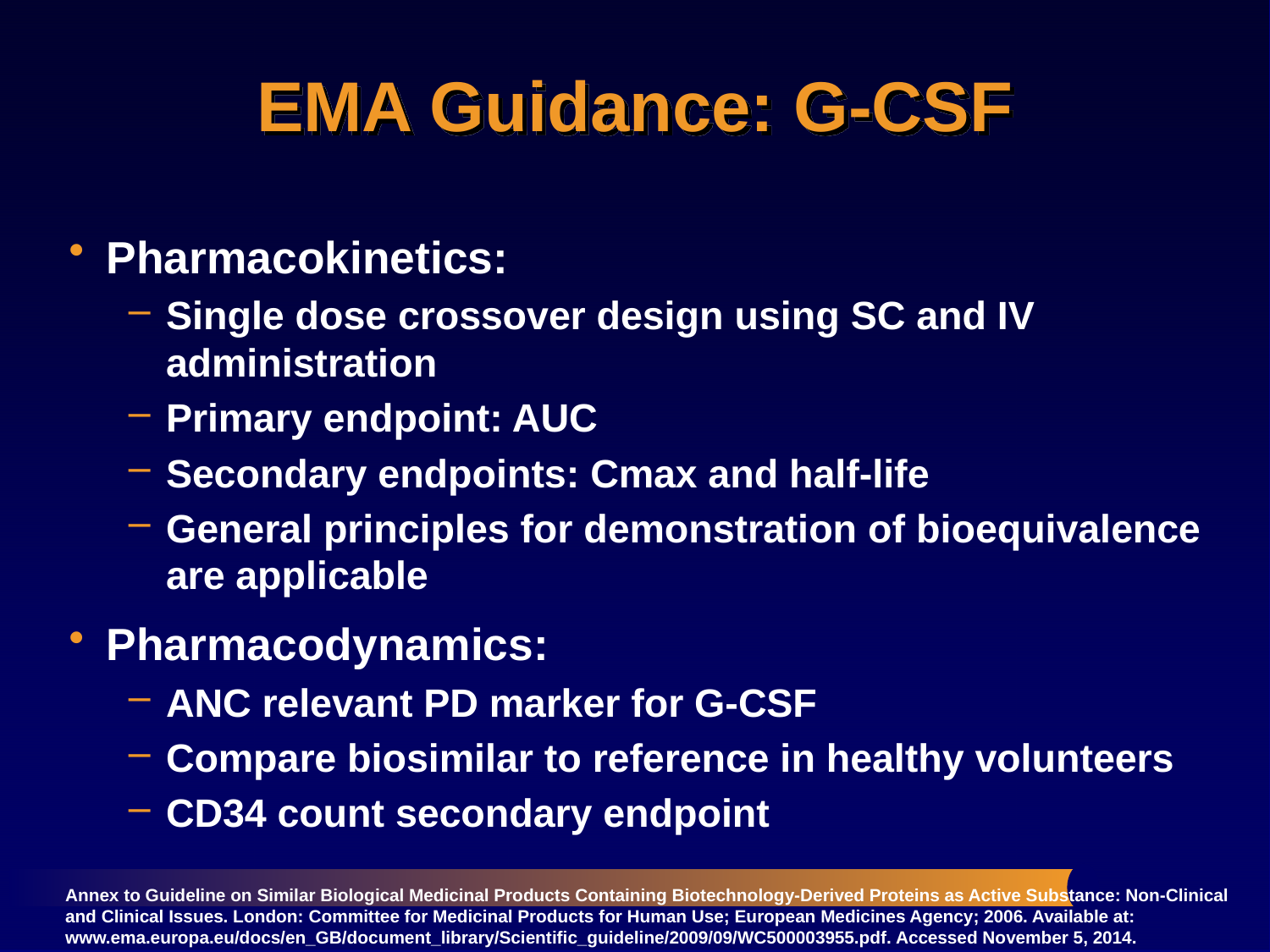

# EMA Guidance: G-CSF
Pharmacokinetics:
Single dose crossover design using SC and IV administration
Primary endpoint: AUC
Secondary endpoints: Cmax and half-life
General principles for demonstration of bioequivalence are applicable
Pharmacodynamics:
ANC relevant PD marker for G-CSF
Compare biosimilar to reference in healthy volunteers
CD34 count secondary endpoint

Annex to Guideline on Similar Biological Medicinal Products Containing Biotechnology-Derived Proteins as Active Substance: Non-Clinical and Clinical Issues. London: Committee for Medicinal Products for Human Use; European Medicines Agency; 2006. Available at: www.ema.europa.eu/docs/en_GB/document_library/Scientific_guideline/2009/09/WC500003955.pdf. Accessed November 5, 2014.